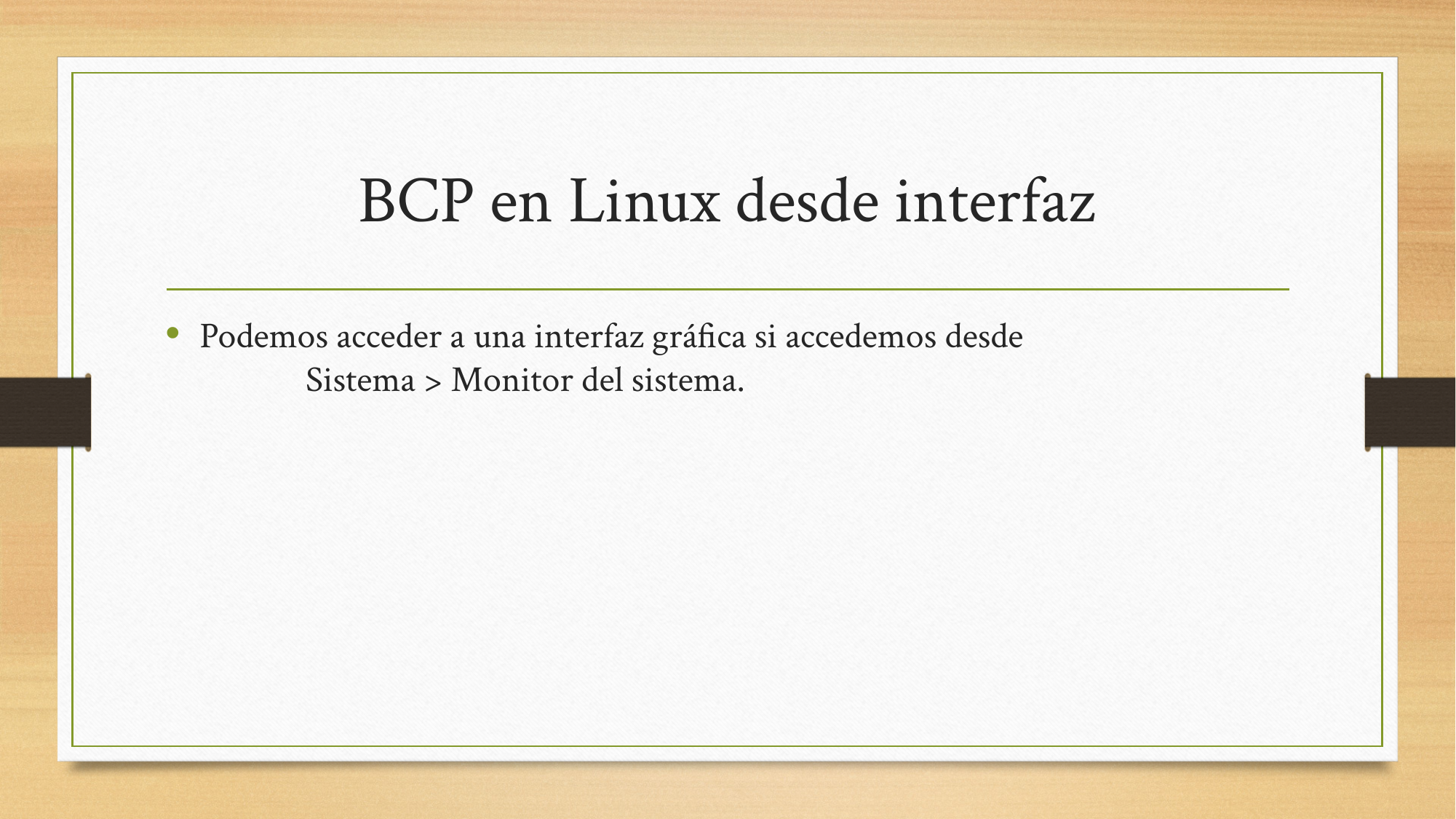

# BCP en Linux desde interfaz
Podemos acceder a una interfaz gráfica si accedemos desde
             Sistema > Monitor del sistema.